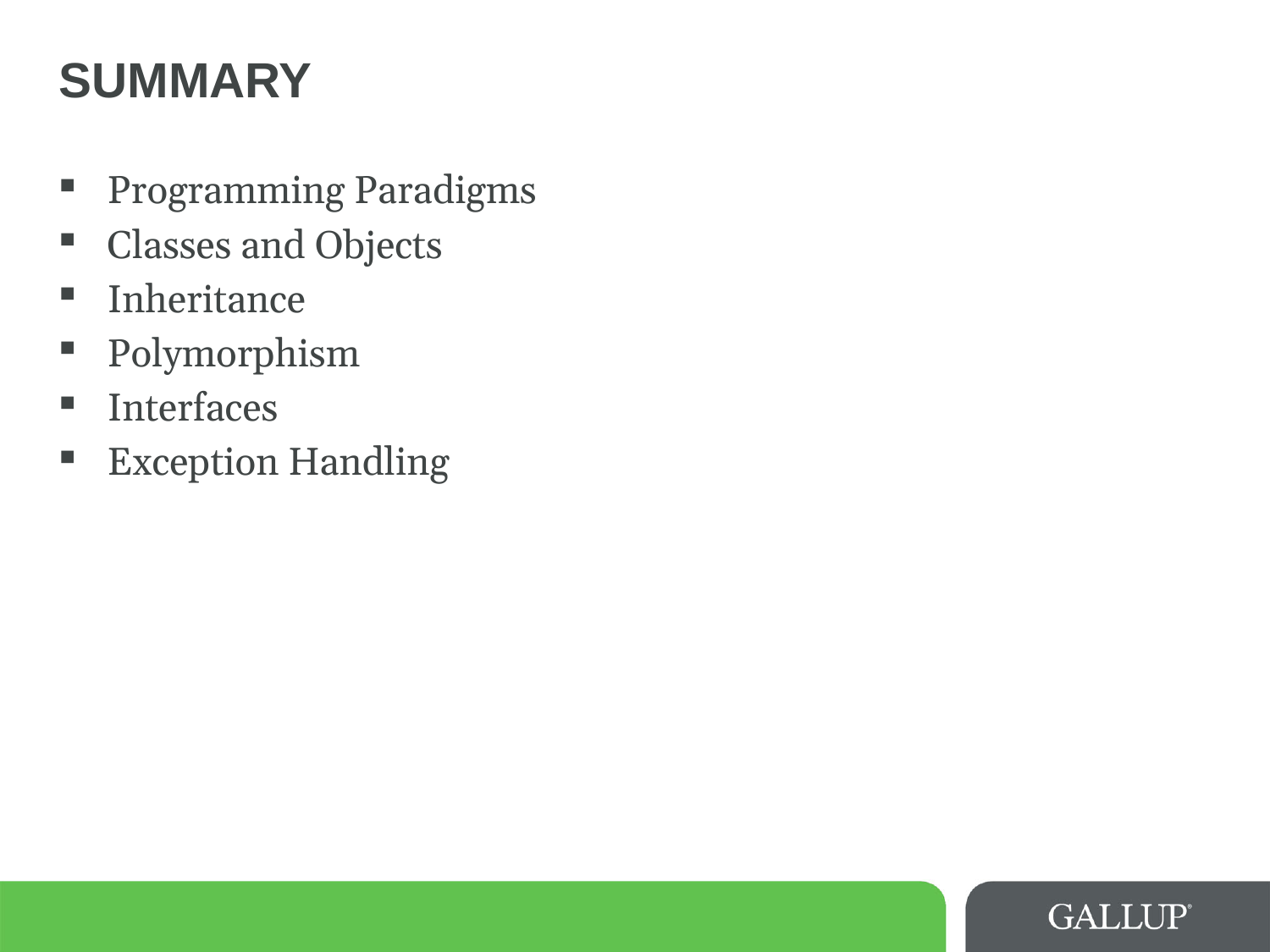

# Summary
Programming Paradigms
Classes and Objects
Inheritance
Polymorphism
Interfaces
Exception Handling
9/29/15